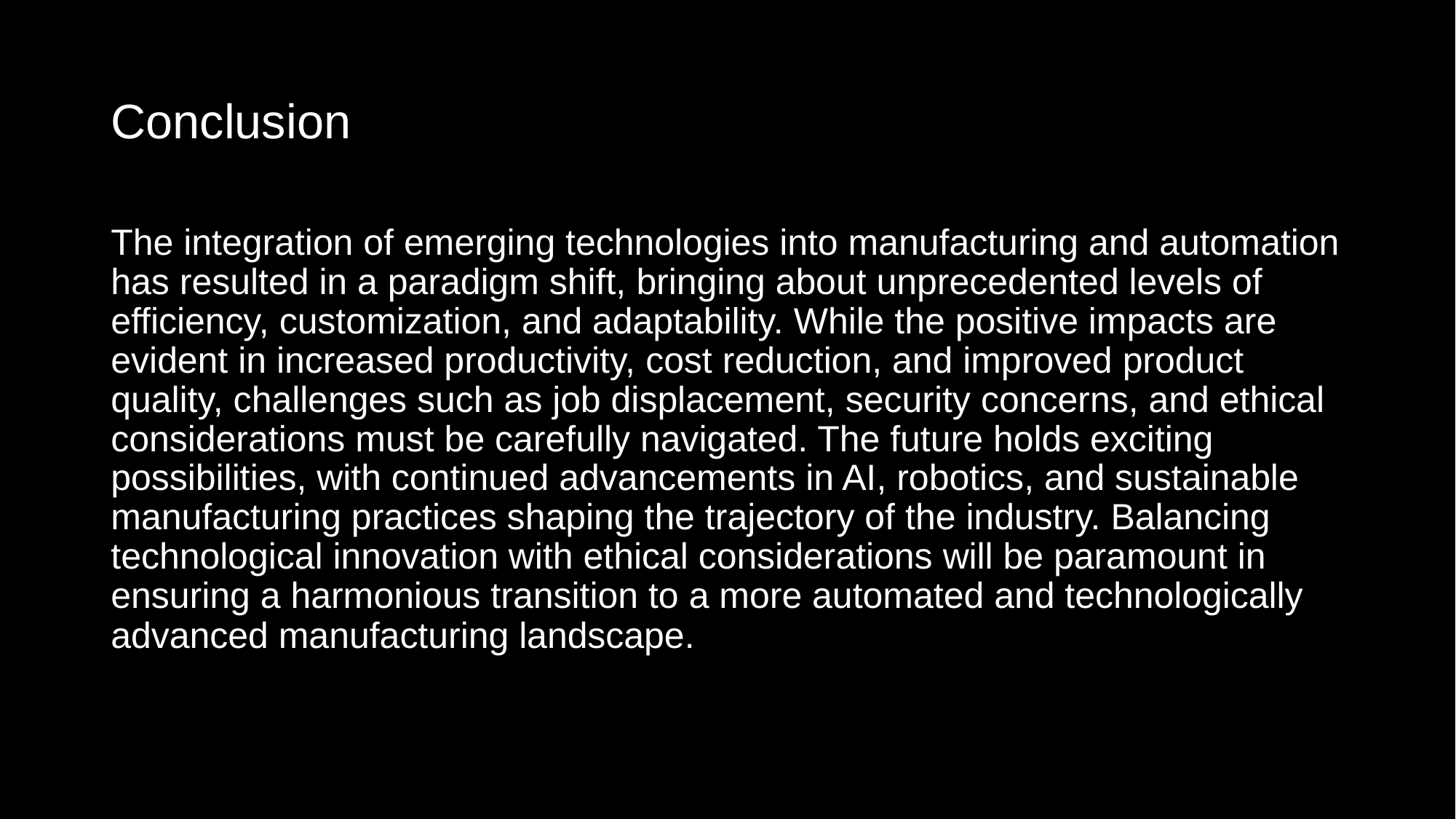

# Conclusion
The integration of emerging technologies into manufacturing and automation has resulted in a paradigm shift, bringing about unprecedented levels of efficiency, customization, and adaptability. While the positive impacts are evident in increased productivity, cost reduction, and improved product quality, challenges such as job displacement, security concerns, and ethical considerations must be carefully navigated. The future holds exciting possibilities, with continued advancements in AI, robotics, and sustainable manufacturing practices shaping the trajectory of the industry. Balancing technological innovation with ethical considerations will be paramount in ensuring a harmonious transition to a more automated and technologically advanced manufacturing landscape.